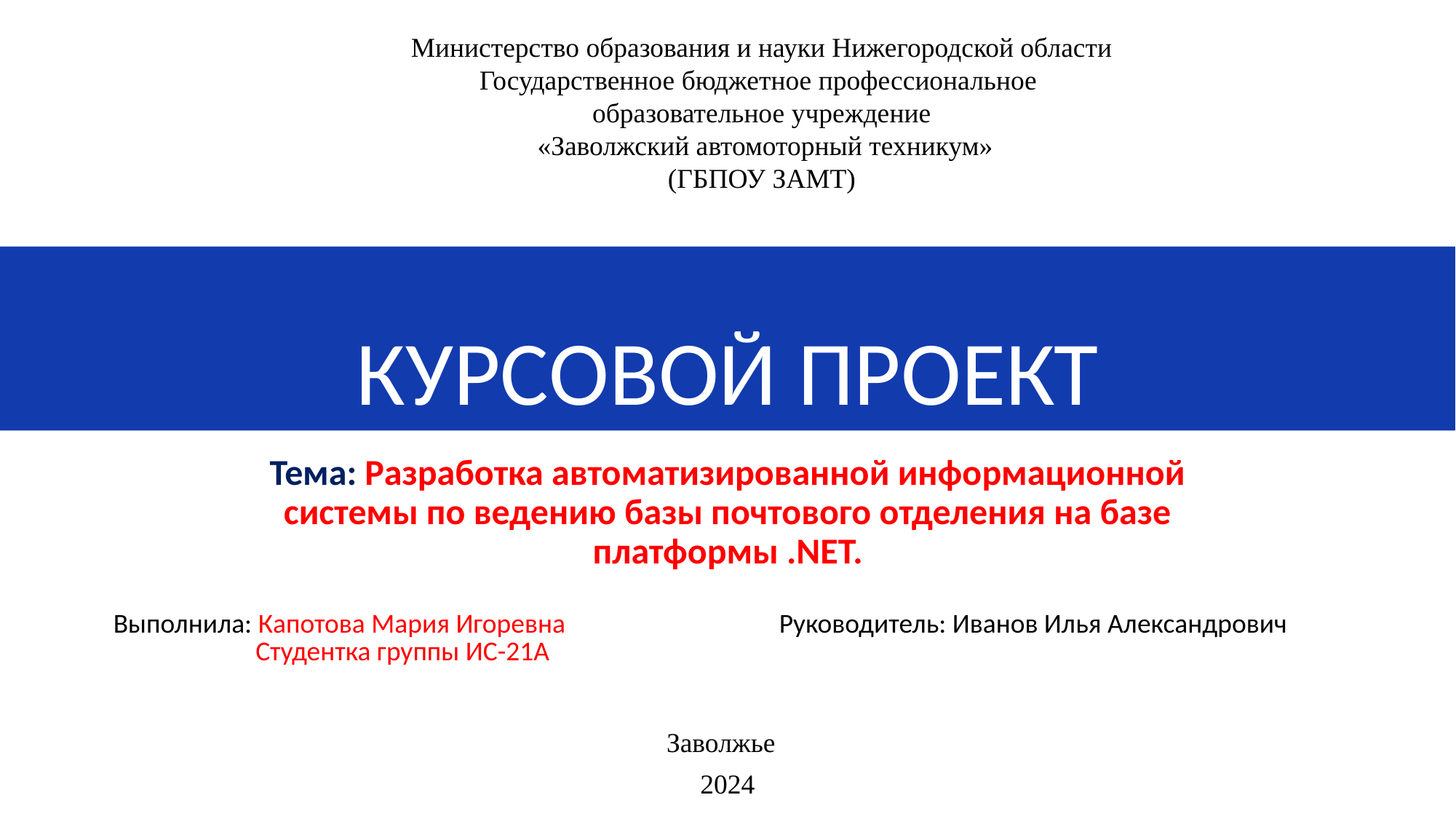

Министерство образования и науки Нижегородской области
Государственное бюджетное профессиональное
образовательное учреждение
 «Заволжский автомоторный техникум»
(ГБПОУ ЗАМТ)
# КУРСОВОЙ ПРОЕКТ
Тема: Разработка автоматизированной информационной системы по ведению базы почтового отделения на базе платформы .NET.
| Выполнила: Капотова Мария Игоревна Студентка группы ИС-21А | Руководитель: Иванов Илья Александрович |
| --- | --- |
Заволжье
2024